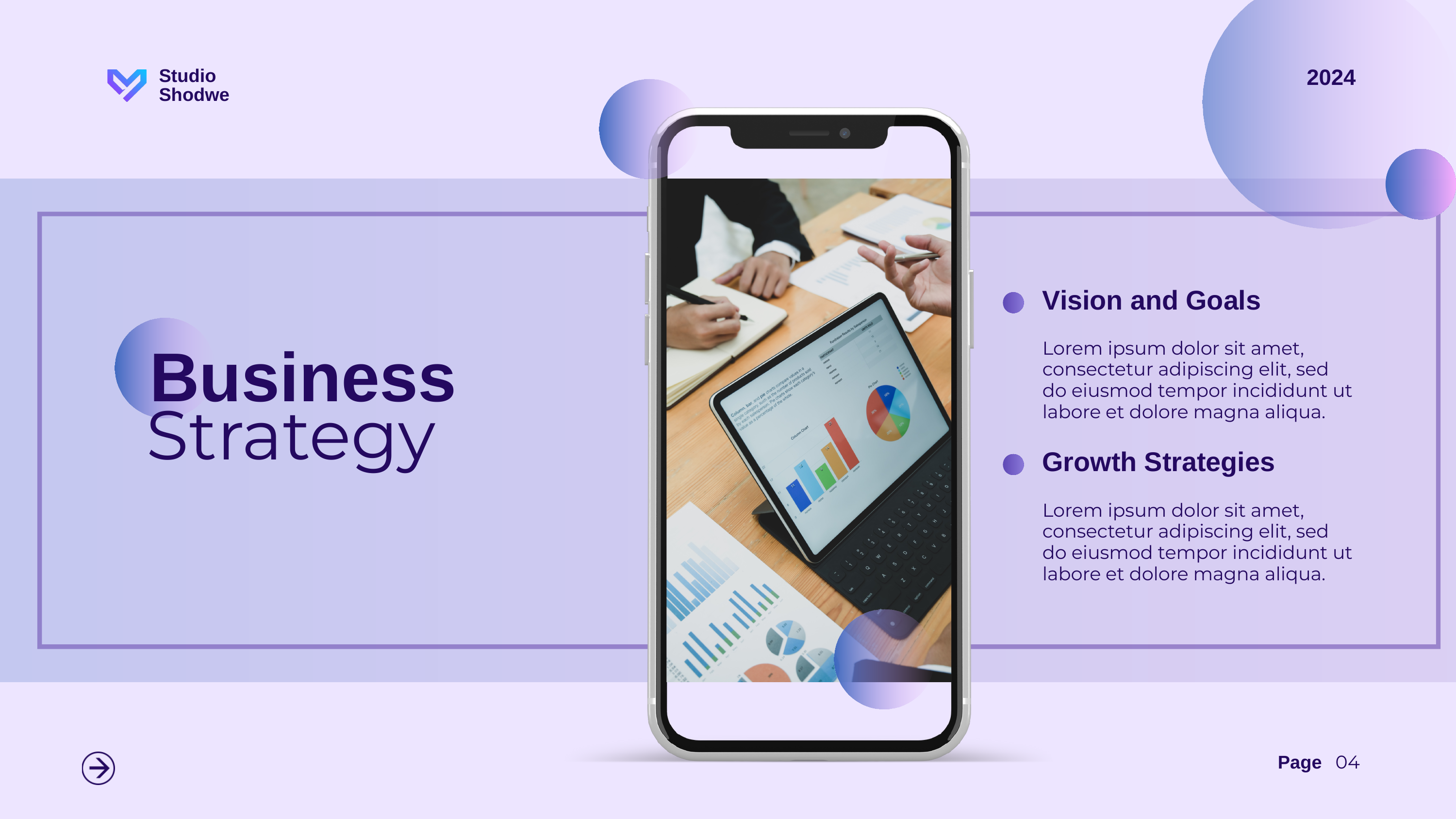

2024
Studio Shodwe

Vision and Goals

Lorem ipsum dolor sit amet, consectetur adipiscing elit, sed do eiusmod tempor incididunt ut labore et dolore magna aliqua.
Business
Strategy

Growth Strategies
Lorem ipsum dolor sit amet, consectetur adipiscing elit, sed do eiusmod tempor incididunt ut labore et dolore magna aliqua.

Page
04